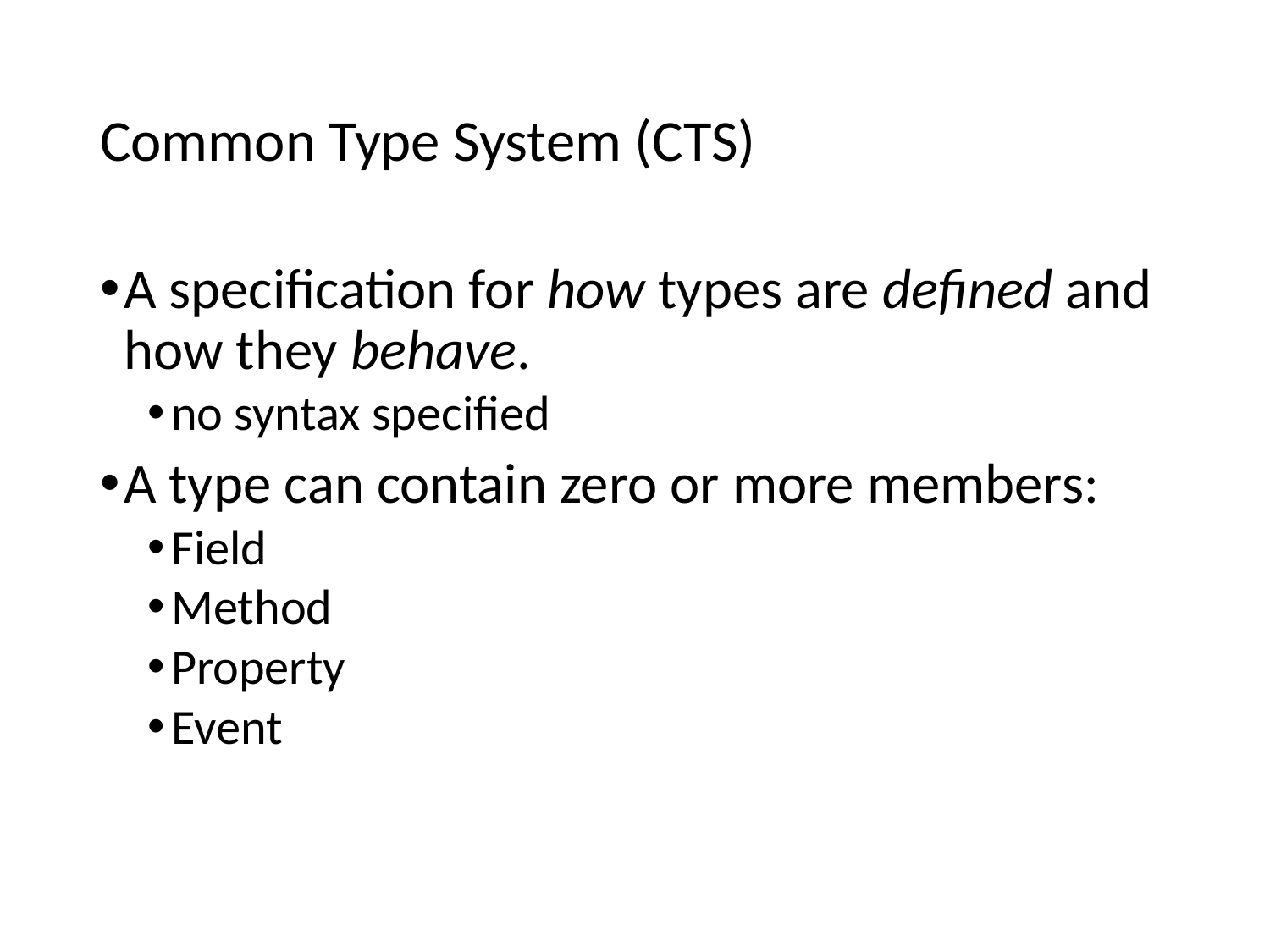

# Common Type System (CTS)
A specification for how types are defined and how they behave.
no syntax specified
A type can contain zero or more members:
Field
Method
Property
Event